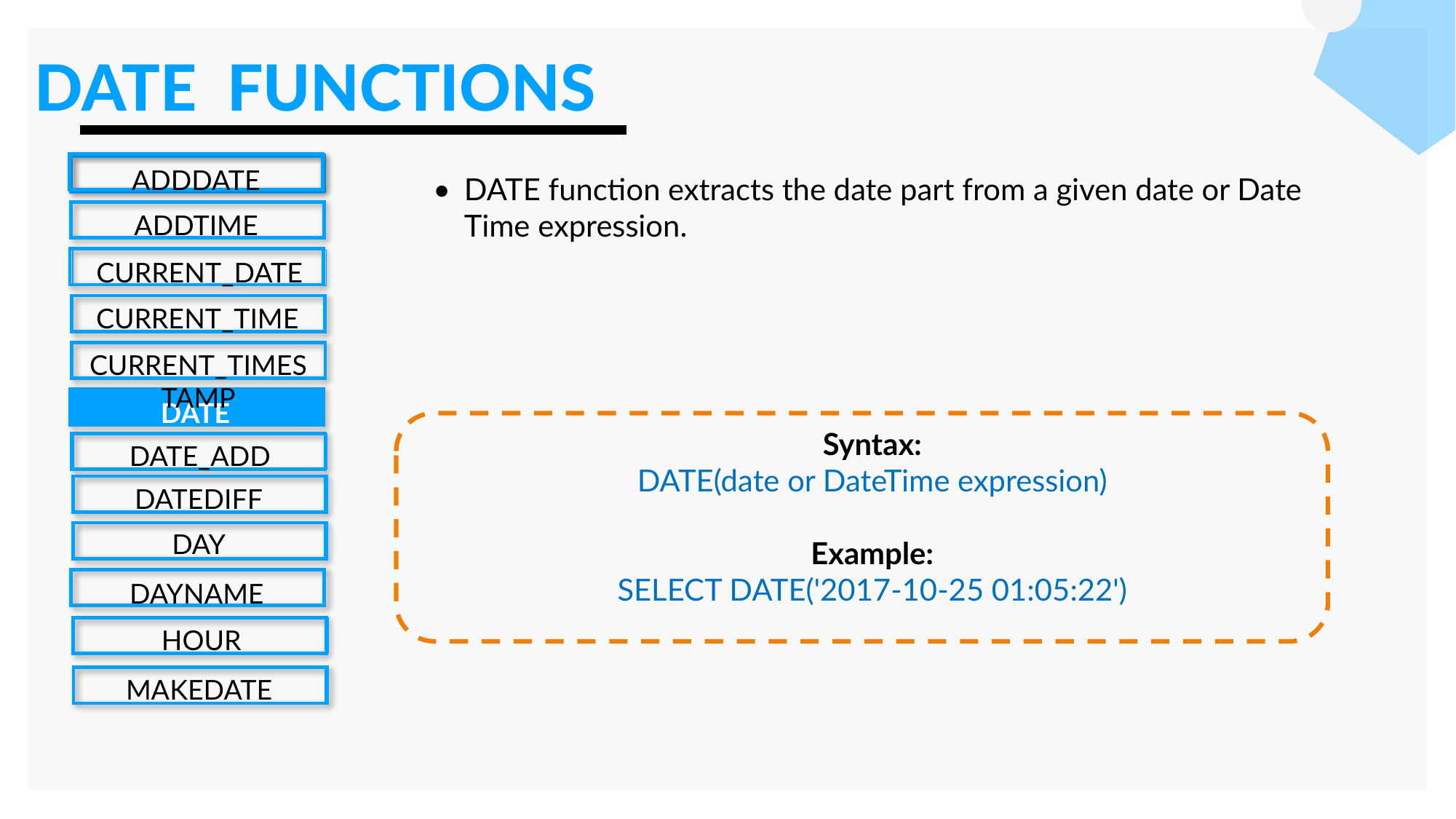

DATE  FUNCTIONS

ADDDATE
DATE function extracts the date part from a given date or Date Time expression.

Syntax:
DATE(date or DateTime expression)

Example:
SELECT DATE('2017-10-25 01:05:22')

ADDTIME

CURRENT_DATE

CURRENT_TIME

CURRENT_TIMESTAMP

DATE

DATE_ADD

DATEDIFF
DAY

DAYNAME

HOUR

MAKEDATE